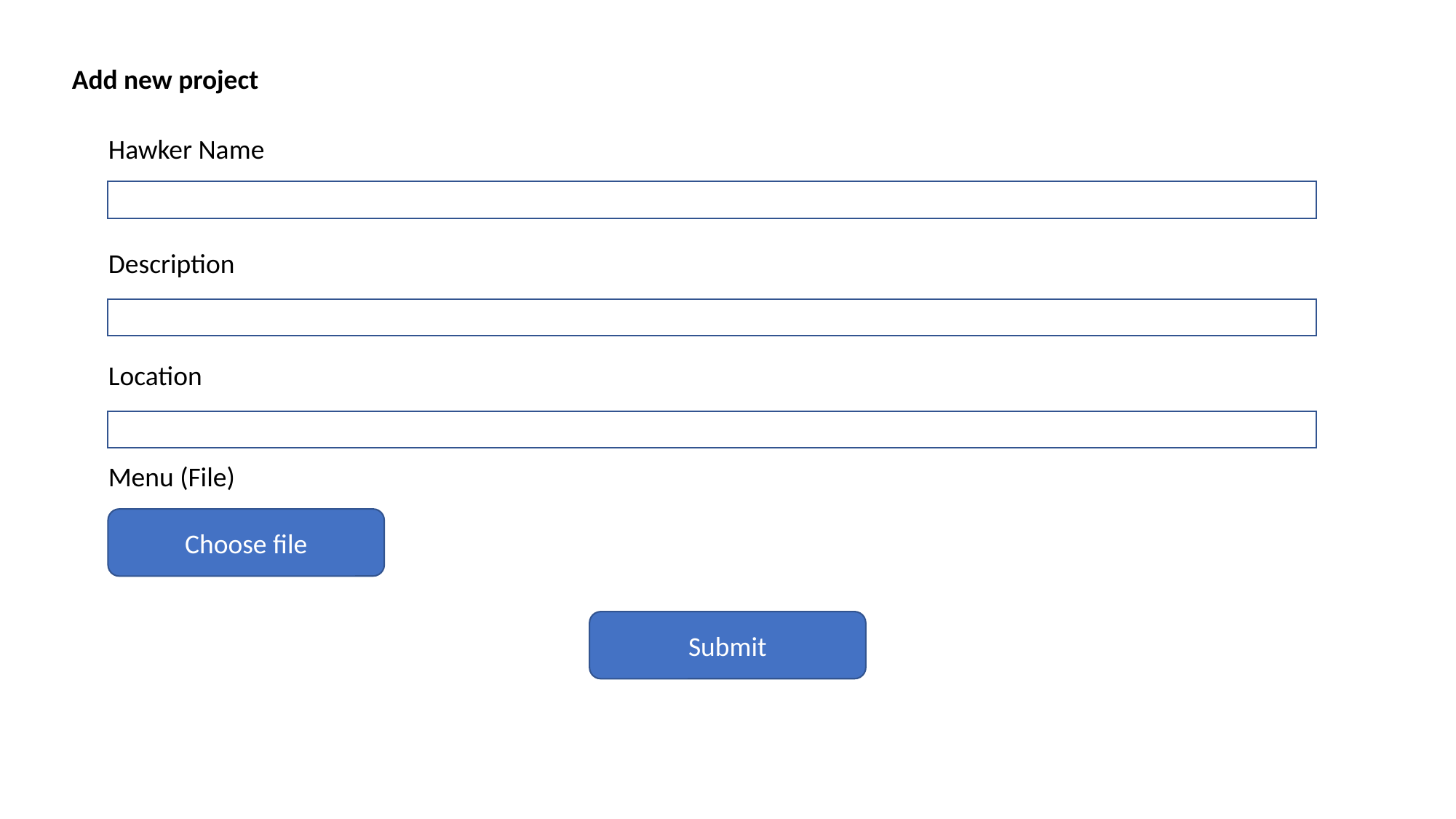

Add new project
Hawker Name
Footer
Description
Footer
Location
Footer
Menu (File)
Choose file
Submit